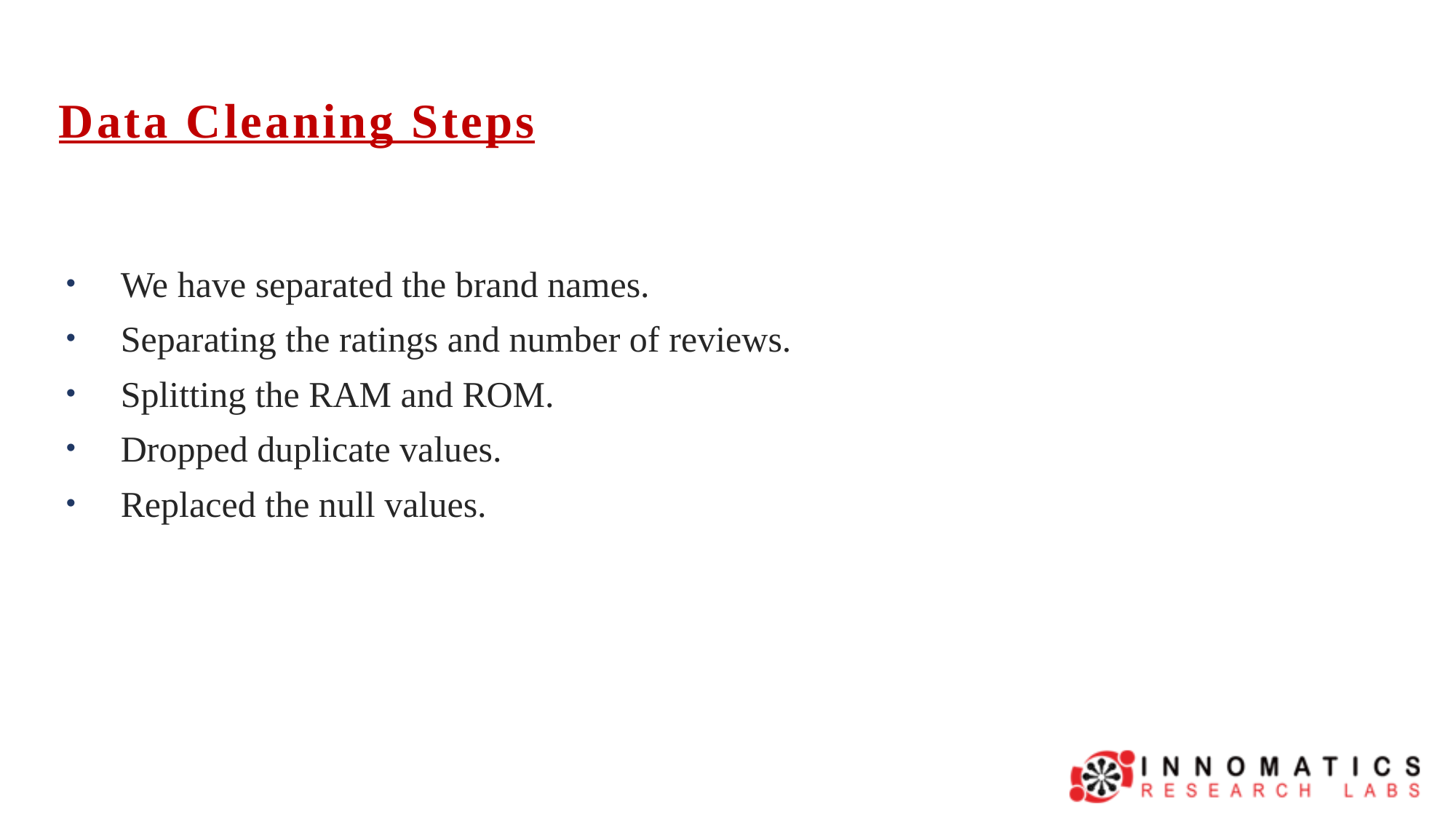

Data Cleaning Steps
We have separated the brand names.
Separating the ratings and number of reviews.
Splitting the RAM and ROM.
Dropped duplicate values.
Replaced the null values.